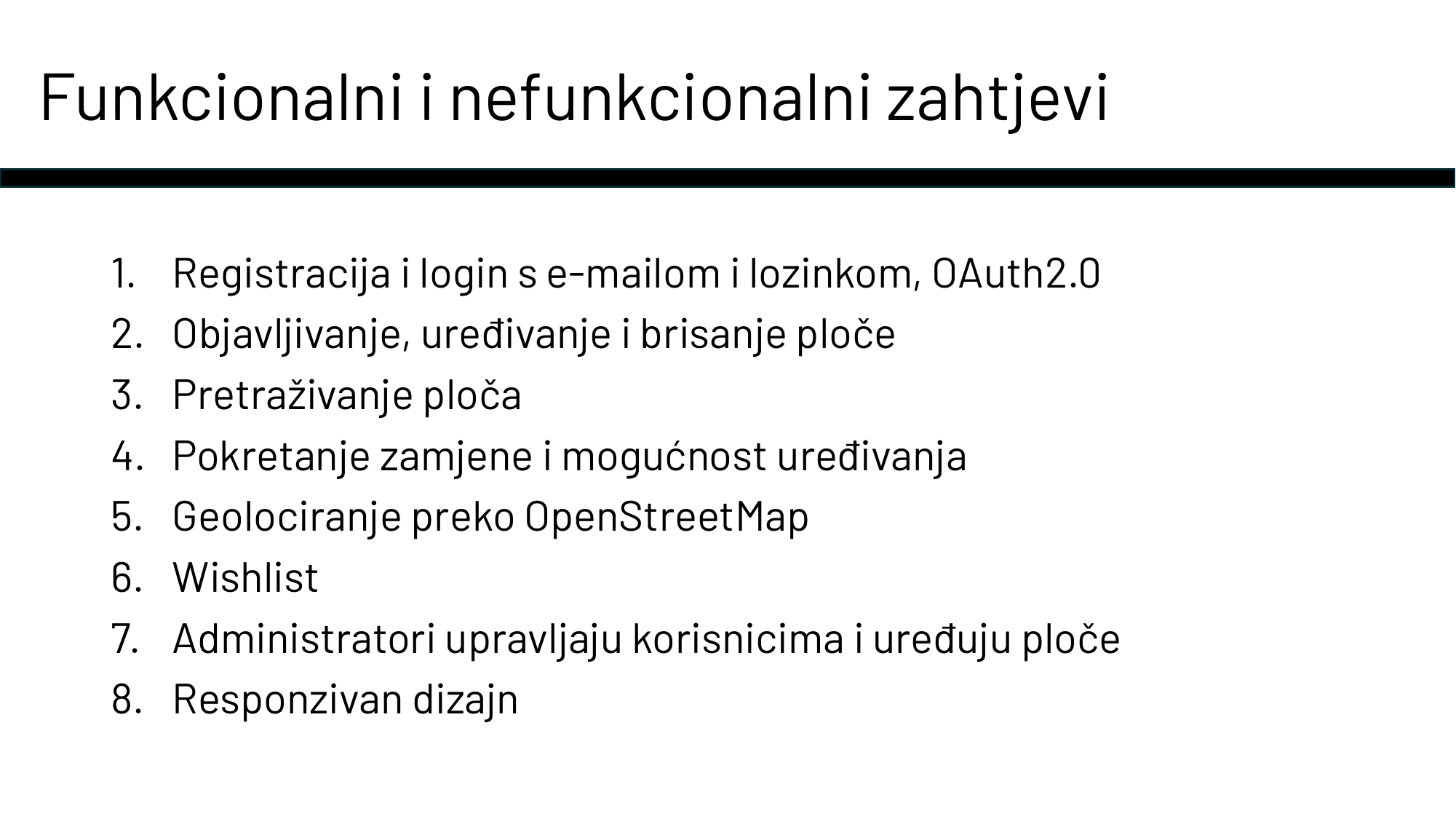

# Funkcionalni i nefunkcionalni zahtjevi

Registracija i login s e-mailom i lozinkom, OAuth2.0
Objavljivanje, uređivanje i brisanje ploče
Pretraživanje ploča
Pokretanje zamjene i mogućnost uređivanja
Geolociranje preko OpenStreetMap
Wishlist
Administratori upravljaju korisnicima i uređuju ploče
Responzivan dizajn